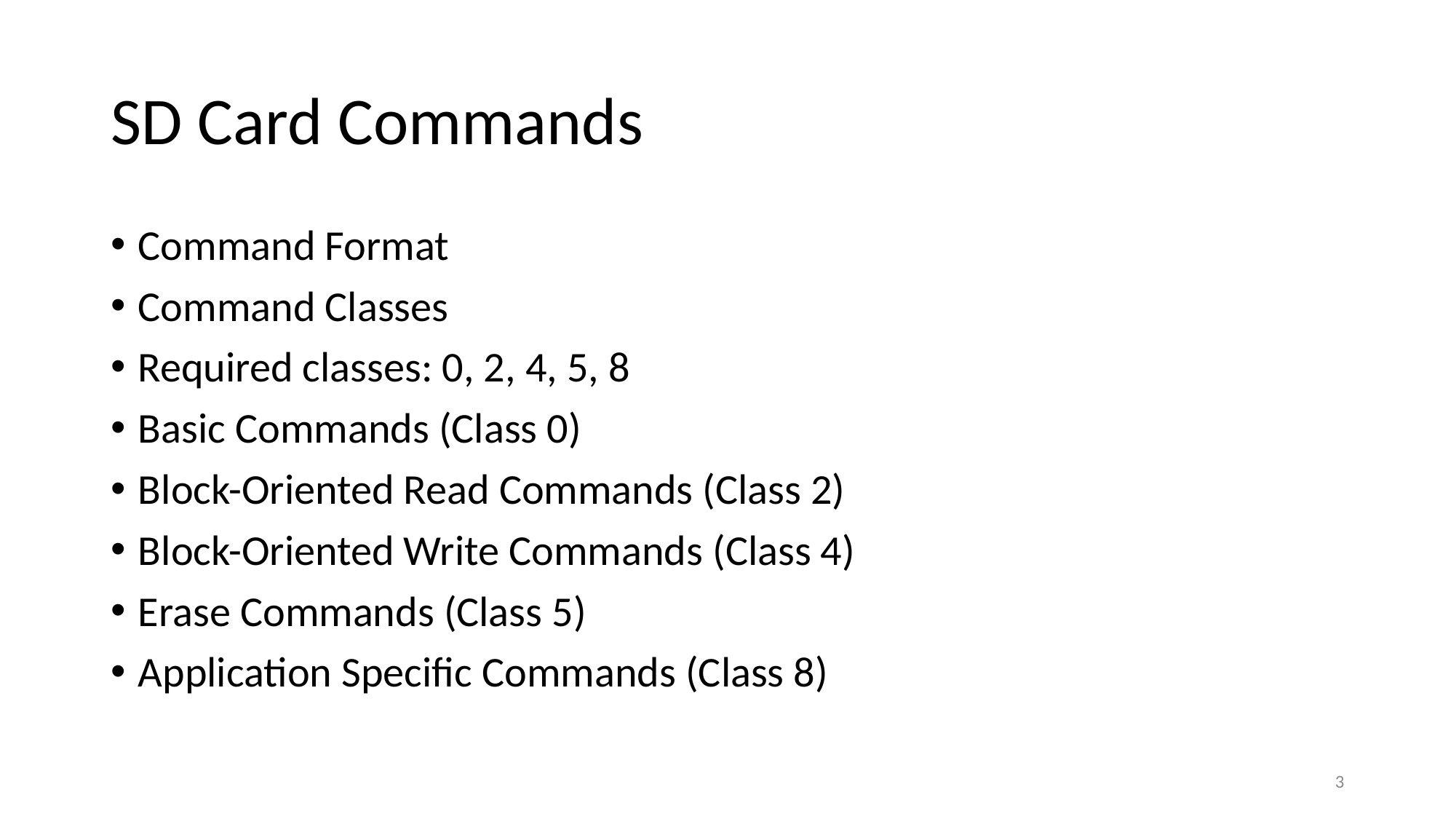

# SD Card Commands
Command Format
Command Classes
Required classes: 0, 2, 4, 5, 8
Basic Commands (Class 0)
Block-Oriented Read Commands (Class 2)
Block-Oriented Write Commands (Class 4)
Erase Commands (Class 5)
Application Specific Commands (Class 8)

3